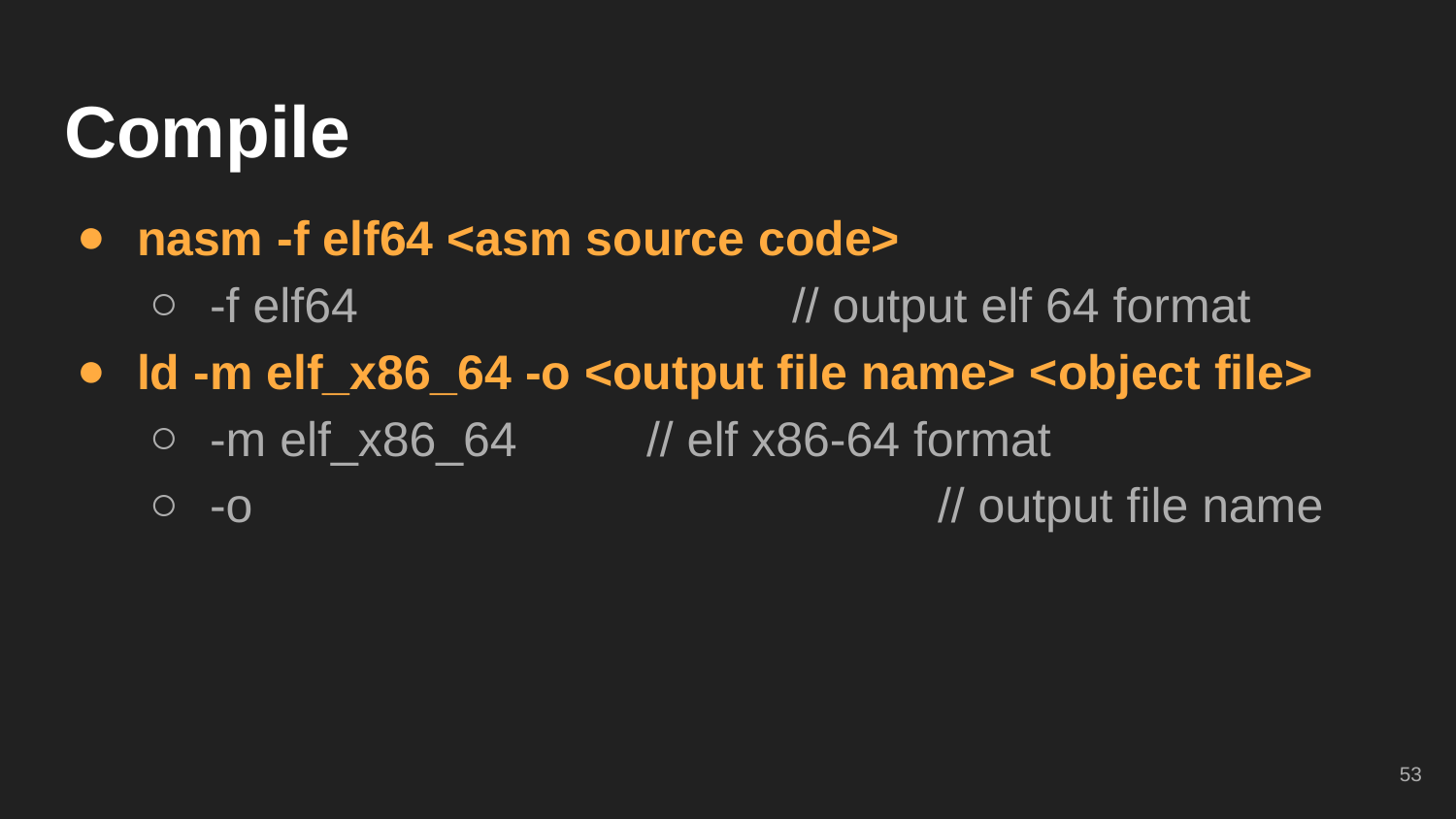

# Compile
nasm -f elf64 <asm source code>
-f elf64			// output elf 64 format
ld -m elf_x86_64 -o <output file name> <object file>
-m elf_x86_64	// elf x86-64 format
-o					// output file name
53